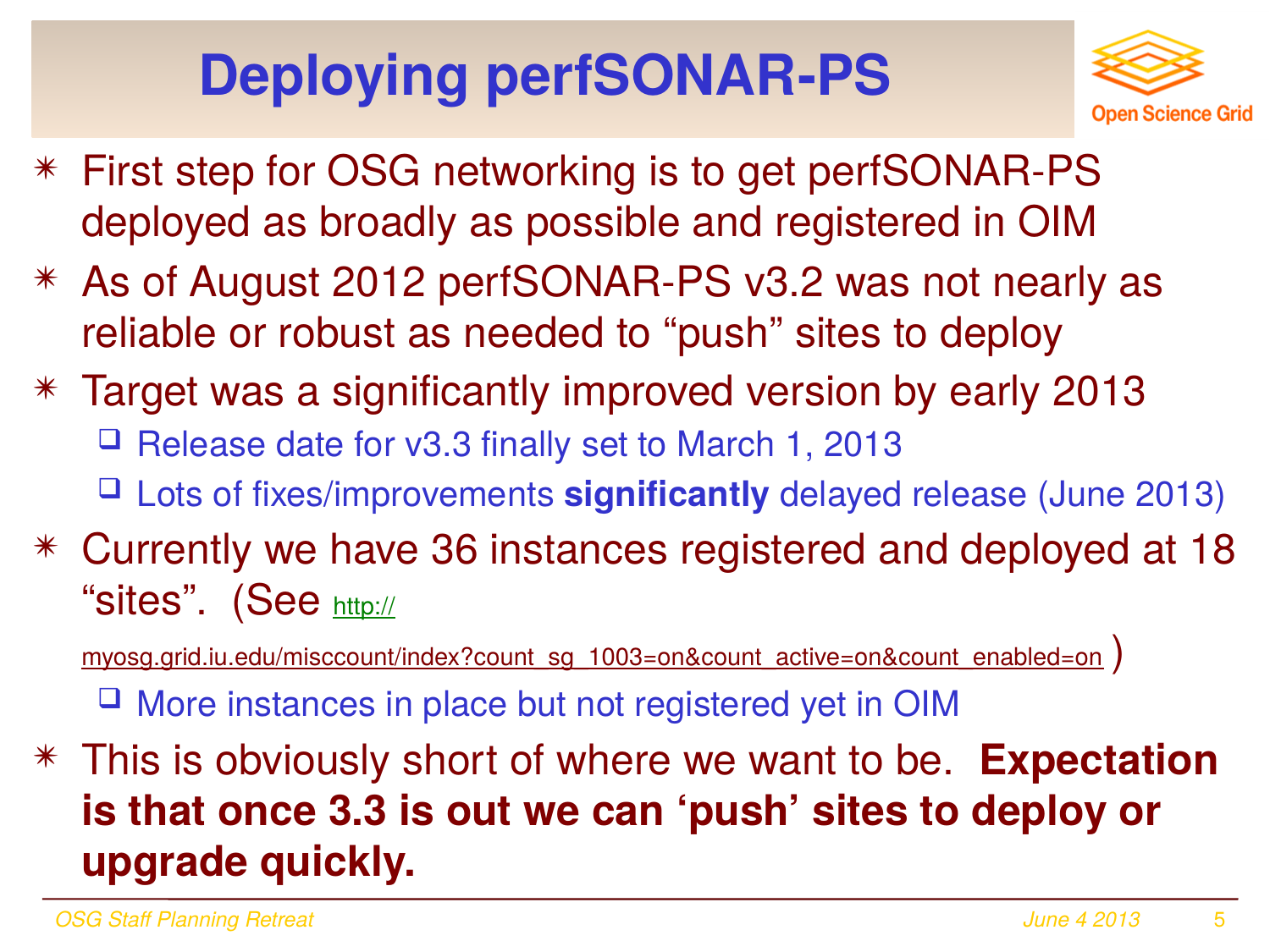

# Deploying perfSONAR-PS
First step for OSG networking is to get perfSONAR-PS deployed as broadly as possible and registered in OIM
As of August 2012 perfSONAR-PS v3.2 was not nearly as reliable or robust as needed to “push” sites to deploy
Target was a significantly improved version by early 2013
Release date for v3.3 finally set to March 1, 2013
Lots of fixes/improvements significantly delayed release (June 2013)
Currently we have 36 instances registered and deployed at 18 “sites”.  (See http://myosg.grid.iu.edu/misccount/index?count_sg_1003=on&count_active=on&count_enabled=on )
More instances in place but not registered yet in OIM
This is obviously short of where we want to be.  Expectation is that once 3.3 is out we can ‘push’ sites to deploy or upgrade quickly.

OSG Staff Planning Retreat
June 4 2013
5